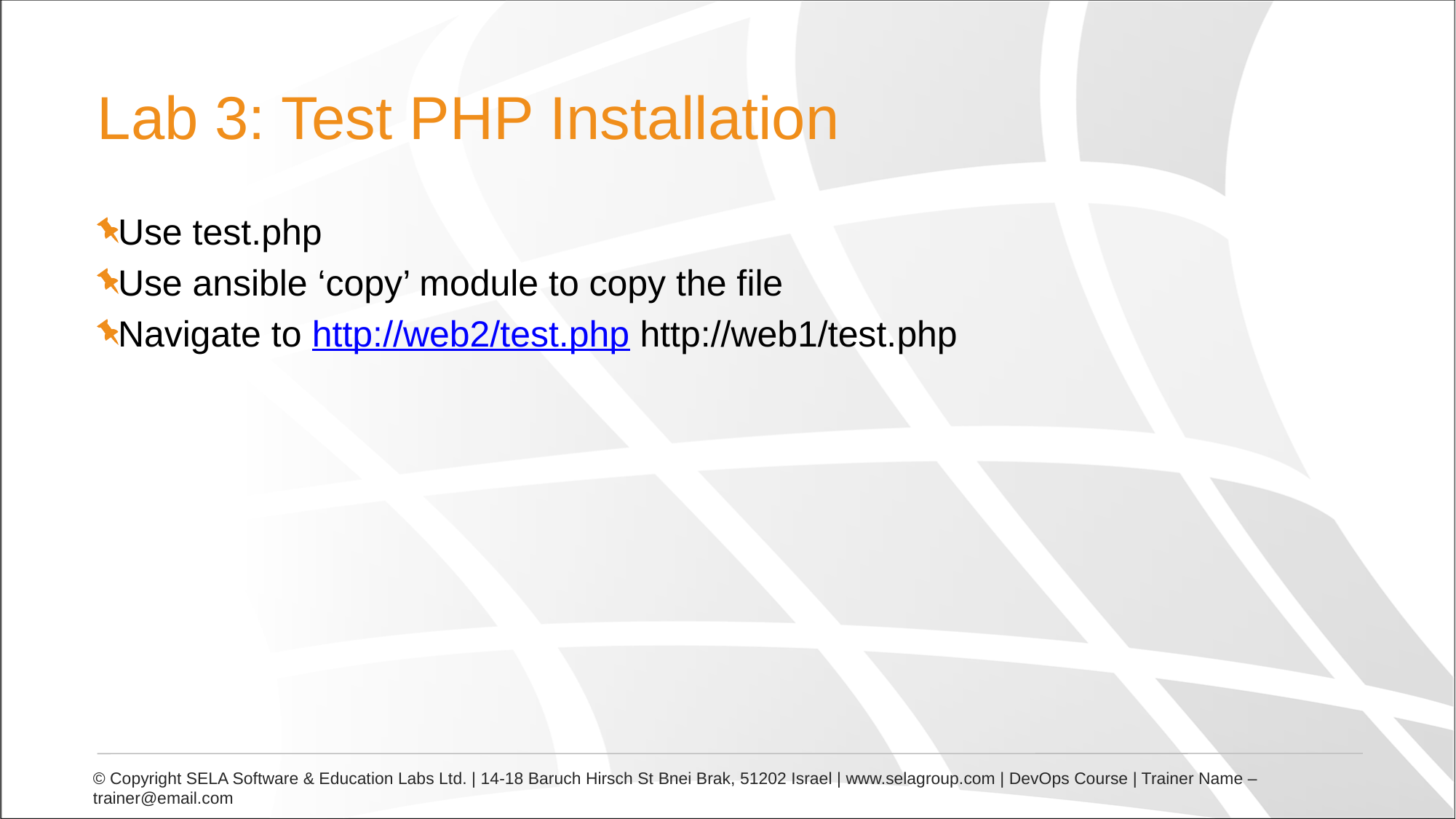

# Lab 3: Test PHP Installation
Use test.php
Use ansible ‘copy’ module to copy the file
Navigate to http://web2/test.php http://web1/test.php

© Copyright SELA Software & Education Labs Ltd. | 14-18 Baruch Hirsch St Bnei Brak, 51202 Israel | www.selagroup.com | DevOps Course | Trainer Name – trainer@email.com